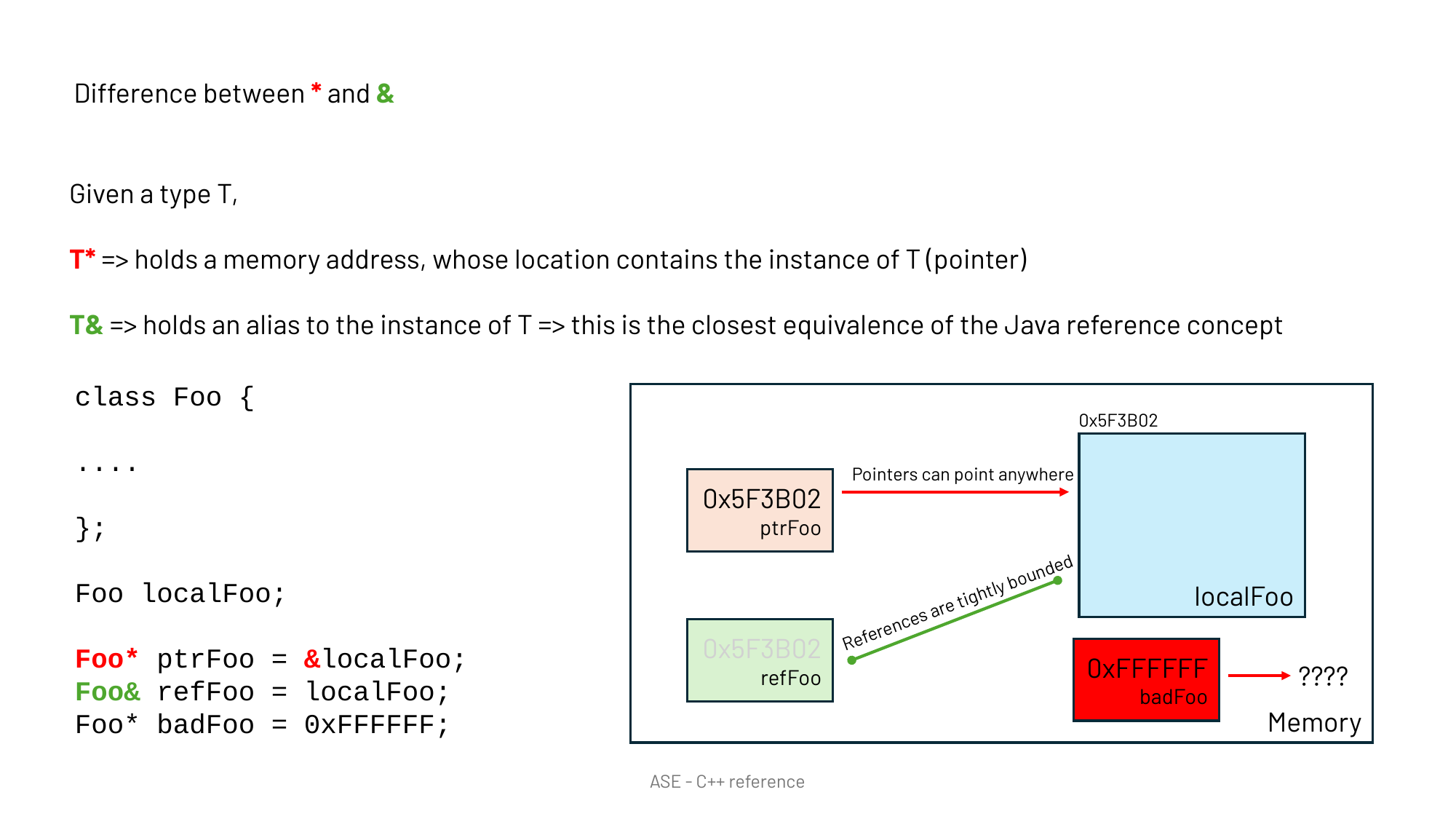

Difference between * and &
Given a type T,

T* => holds a memory address, whose location contains the instance of T (pointer)

T& => holds an alias to the instance of T => this is the closest equivalence of the Java reference concept
class Foo {

....

};

Foo localFoo;
Foo* ptrFoo = &localFoo;
Foo& refFoo = localFoo;
Foo* badFoo = 0xFFFFFF;
Memory
0x5F3B02
localFoo
Pointers can point anywhere
0x5F3B02
ptrFoo
References are tightly bounded
0x5F3B02
refFoo
0xFFFFFF
badFoo
????
ASE - C++ reference